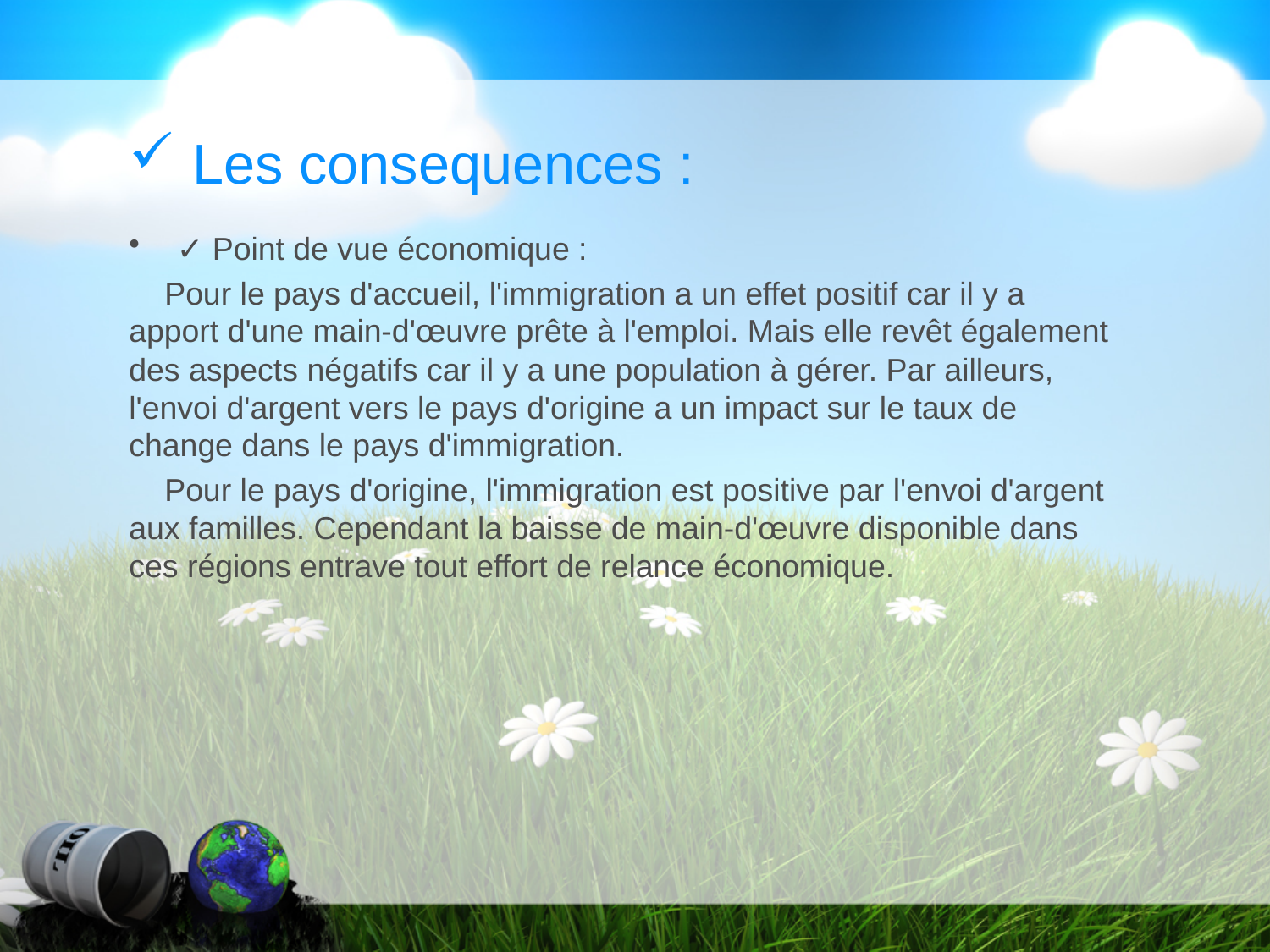

# Les consequences :
✓ Point de vue économique :
    Pour le pays d'accueil, l'immigration a un effet positif car il y a apport d'une main-d'œuvre prête à l'emploi. Mais elle revêt également des aspects négatifs car il y a une population à gérer. Par ailleurs, l'envoi d'argent vers le pays d'origine a un impact sur le taux de change dans le pays d'immigration.
    Pour le pays d'origine, l'immigration est positive par l'envoi d'argent aux familles. Cependant la baisse de main-d'œuvre disponible dans ces régions entrave tout effort de relance économique.